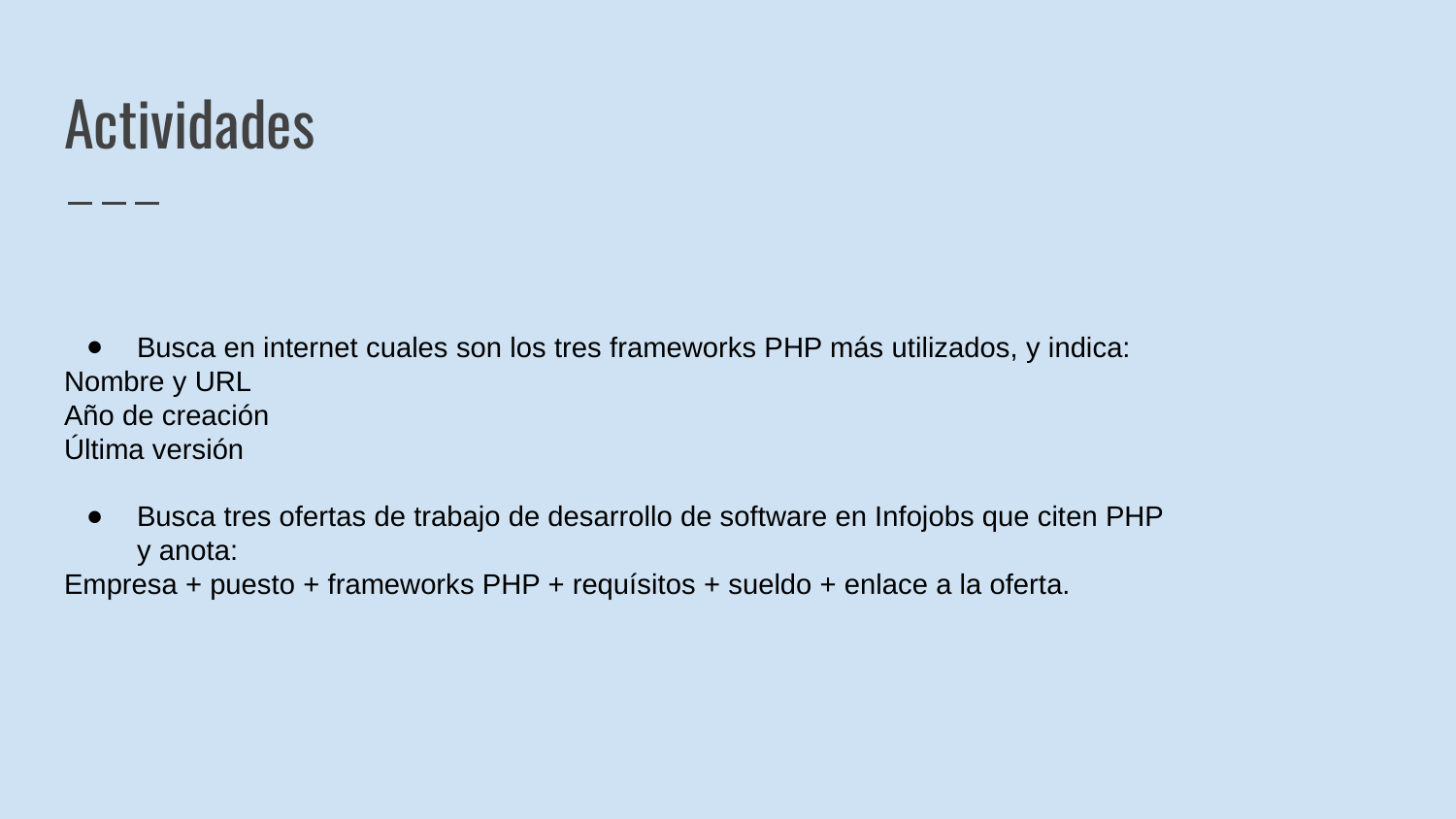

# Actividades
Busca en internet cuales son los tres frameworks PHP más utilizados, y indica:
Nombre y URL
Año de creación
Última versión

Busca tres ofertas de trabajo de desarrollo de software en Infojobs que citen PHP y anota:
Empresa + puesto + frameworks PHP + requísitos + sueldo + enlace a la oferta.